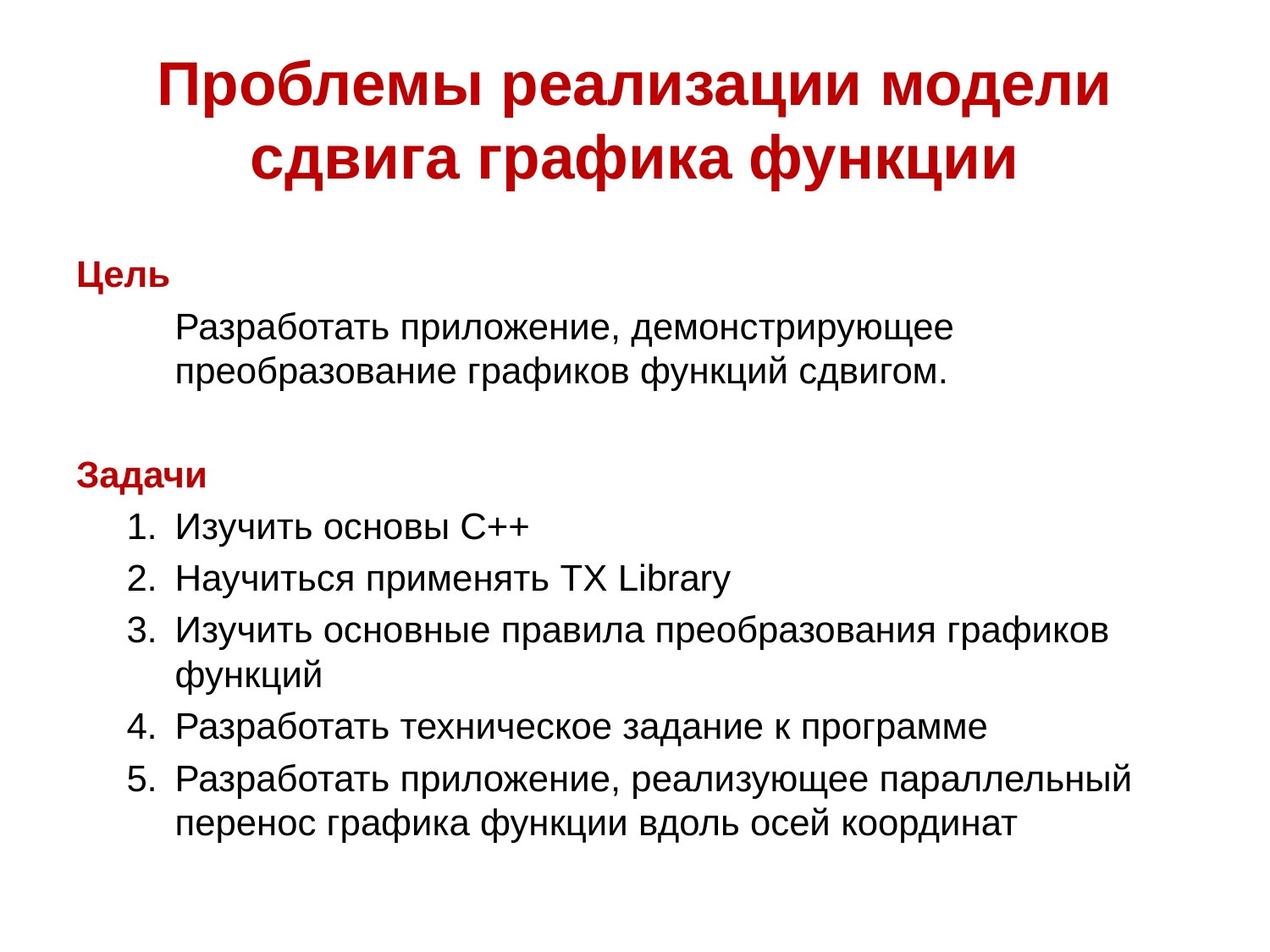

# Проблемы реализации модели сдвига графика функции
Цель
	Разработать приложение, демонстрирующее преобразование графиков функций сдвигом.

Задачи
Изучить основы С++
Научиться применять TX Library
Изучить основные правила преобразования графиков функций
Разработать техническое задание к программе
Разработать приложение, реализующее параллельный перенос графика функции вдоль осей координат